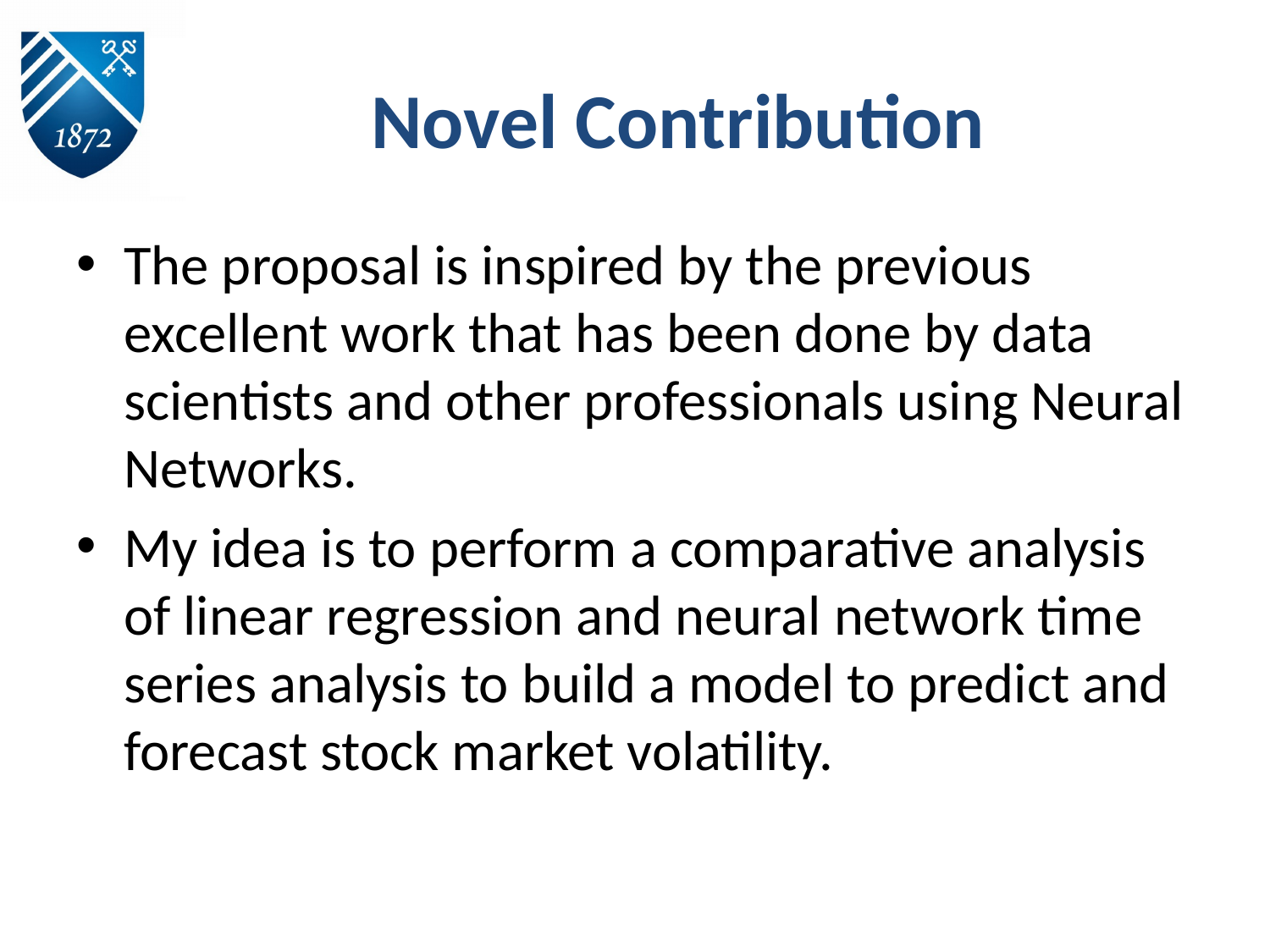

# Novel Contribution
The proposal is inspired by the previous excellent work that has been done by data scientists and other professionals using Neural Networks.
My idea is to perform a comparative analysis of linear regression and neural network time series analysis to build a model to predict and forecast stock market volatility.